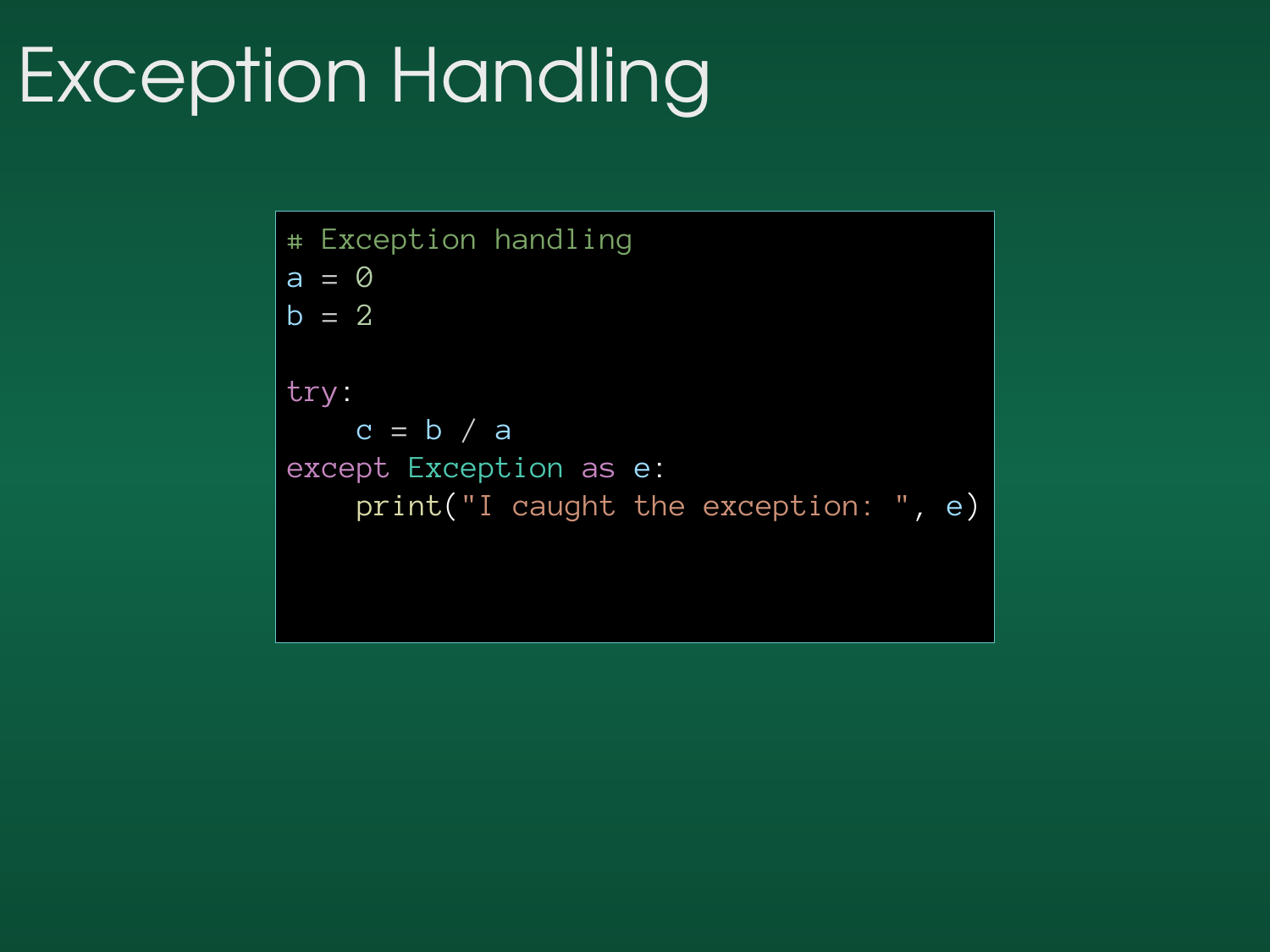

# Exception Handling
# Exception handling
a = 0
b = 2
try:
    c = b / a
except Exception as e:
    print("I caught the exception: ", e)